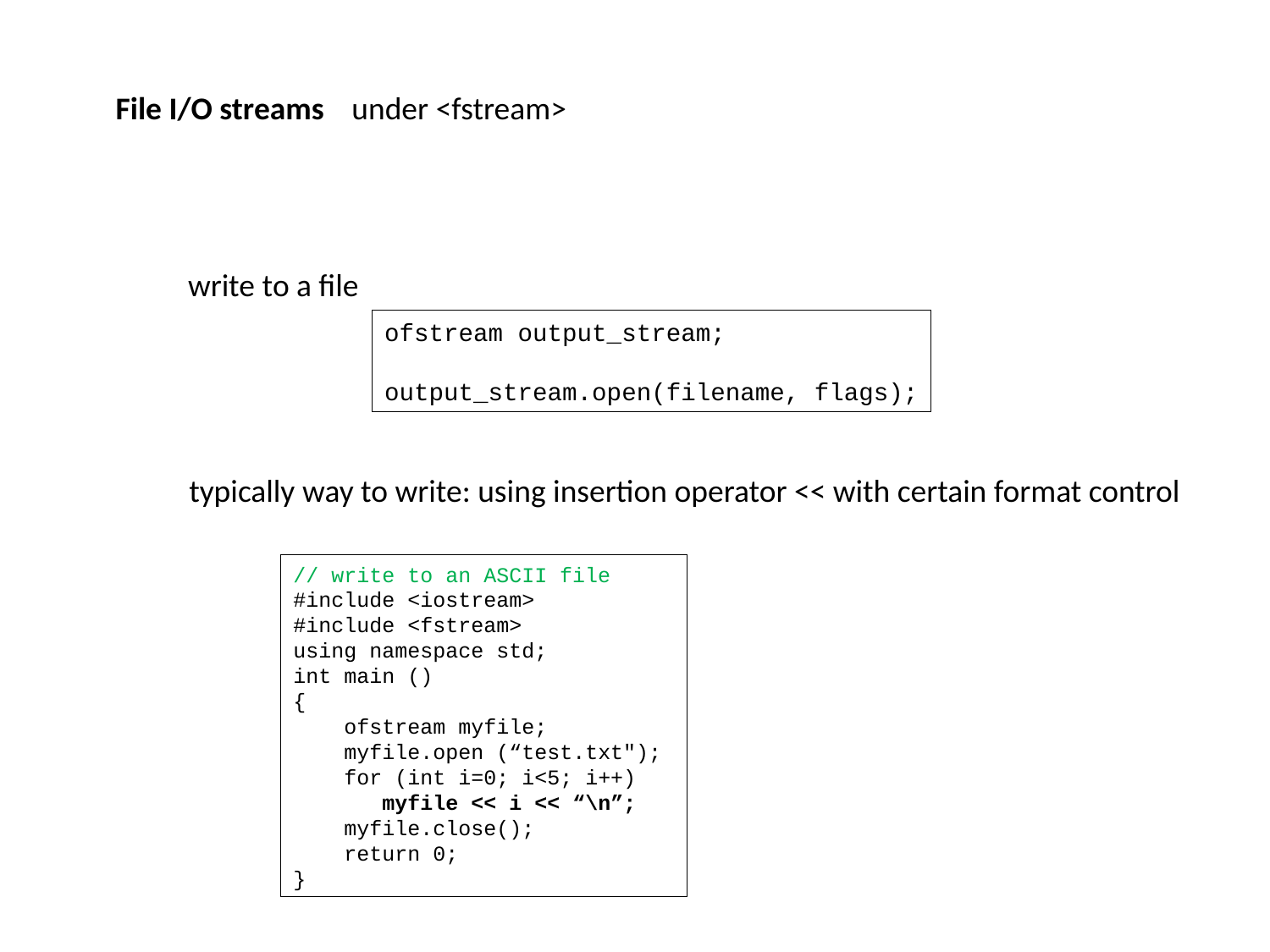

File I/O streams
under <fstream>
write to a file
ofstream output_stream;

output_stream.open(filename, flags);
typically way to write: using insertion operator << with certain format control
// write to an ASCII file
#include <iostream>
#include <fstream>
using namespace std;
int main ()
{
    ofstream myfile;
    myfile.open (“test.txt");
    for (int i=0; i<5; i++)
       myfile << i << “\n”;
    myfile.close();
    return 0;
}